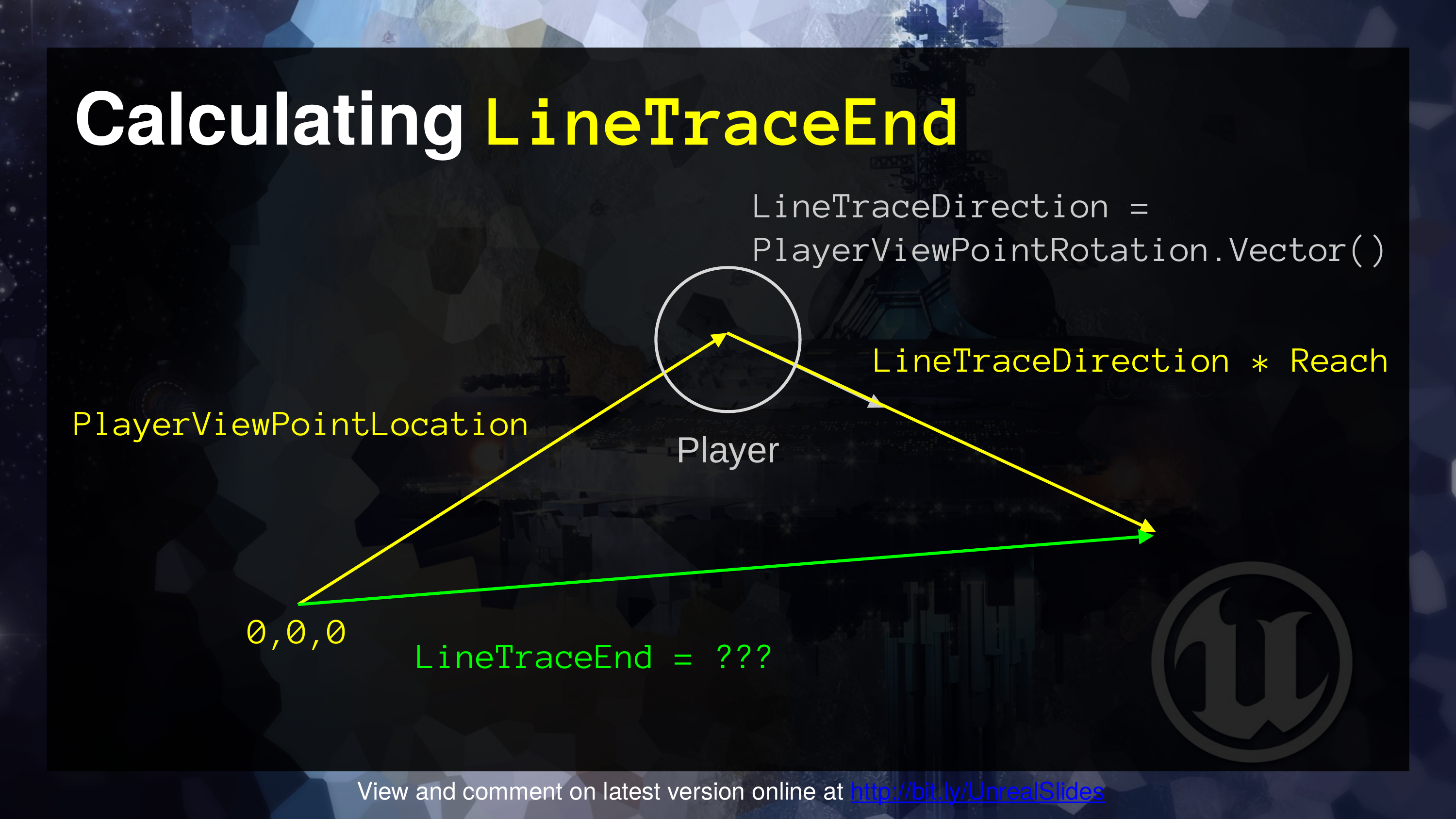

# Calculating LineTraceEnd
LineTraceDirection = PlayerViewPointRotation.Vector()

LineTraceDirection * Reach
PlayerViewPointLocation
Player
0,0,0
LineTraceEnd = ???